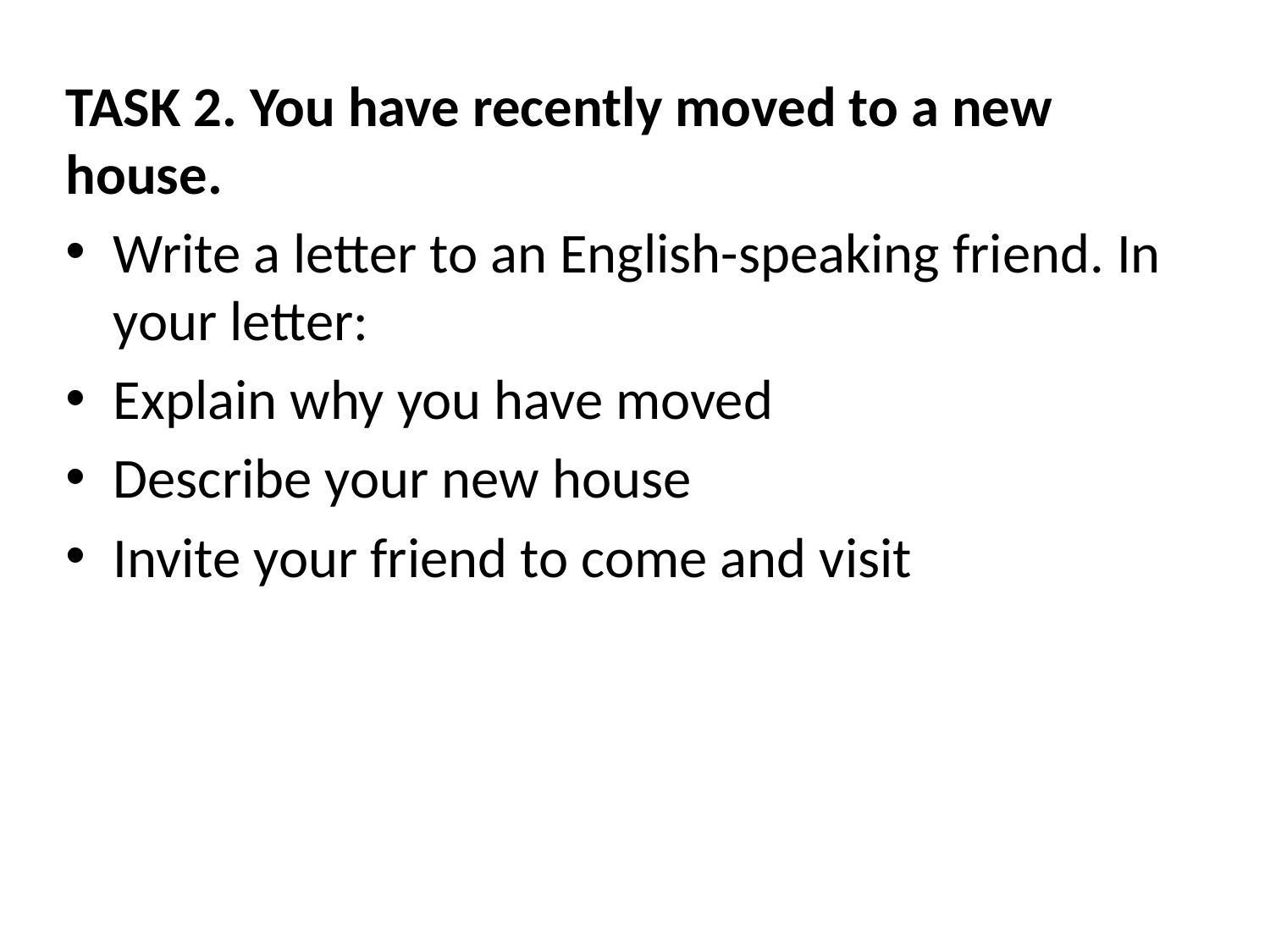

#
TASK 2. You have recently moved to a new house.
Write a letter to an English-speaking friend. In your letter:
Explain why you have moved
Describe your new house
Invite your friend to come and visit